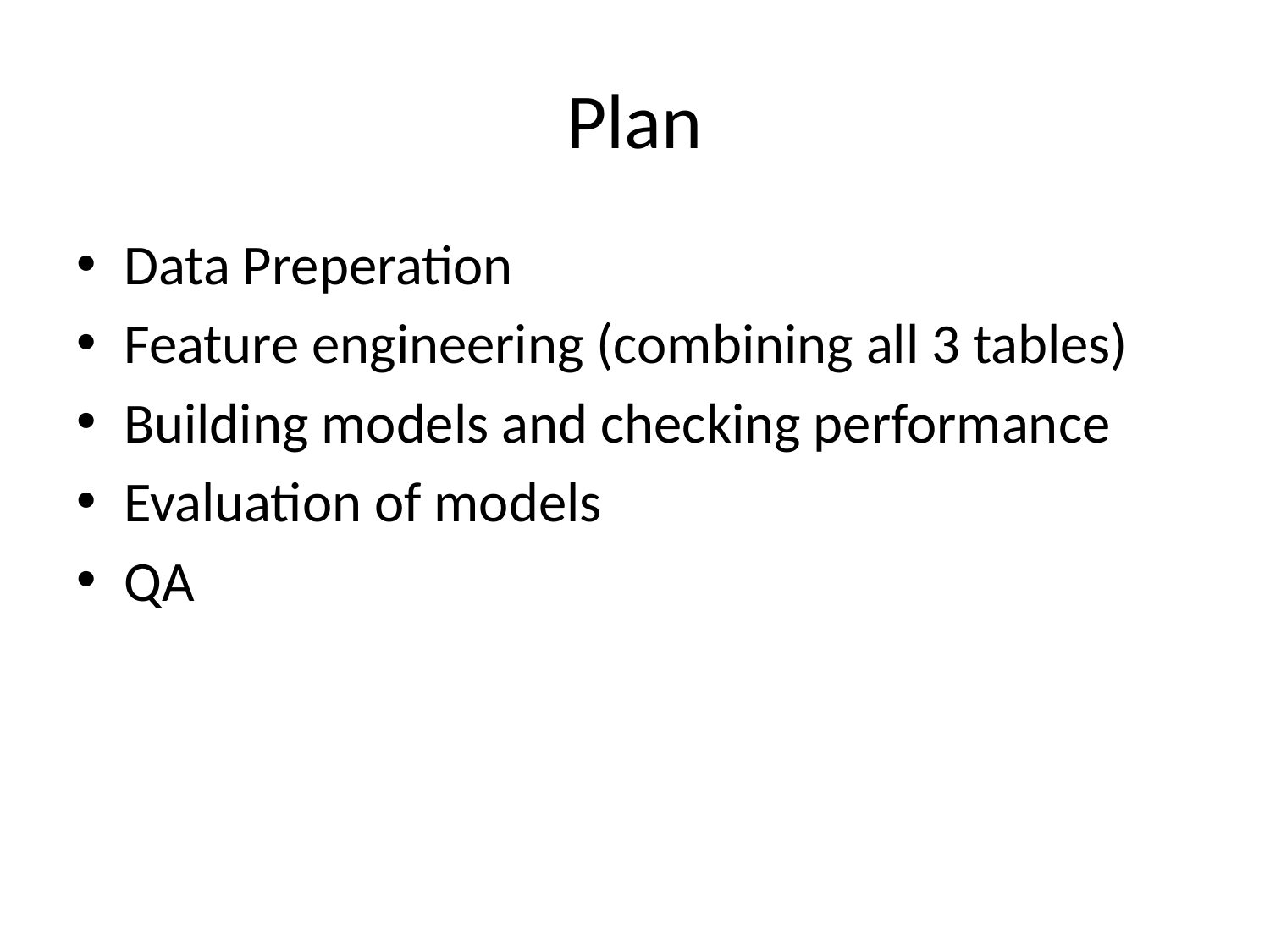

# Plan
Data Preperation
Feature engineering (combining all 3 tables)
Building models and checking performance
Evaluation of models
QA